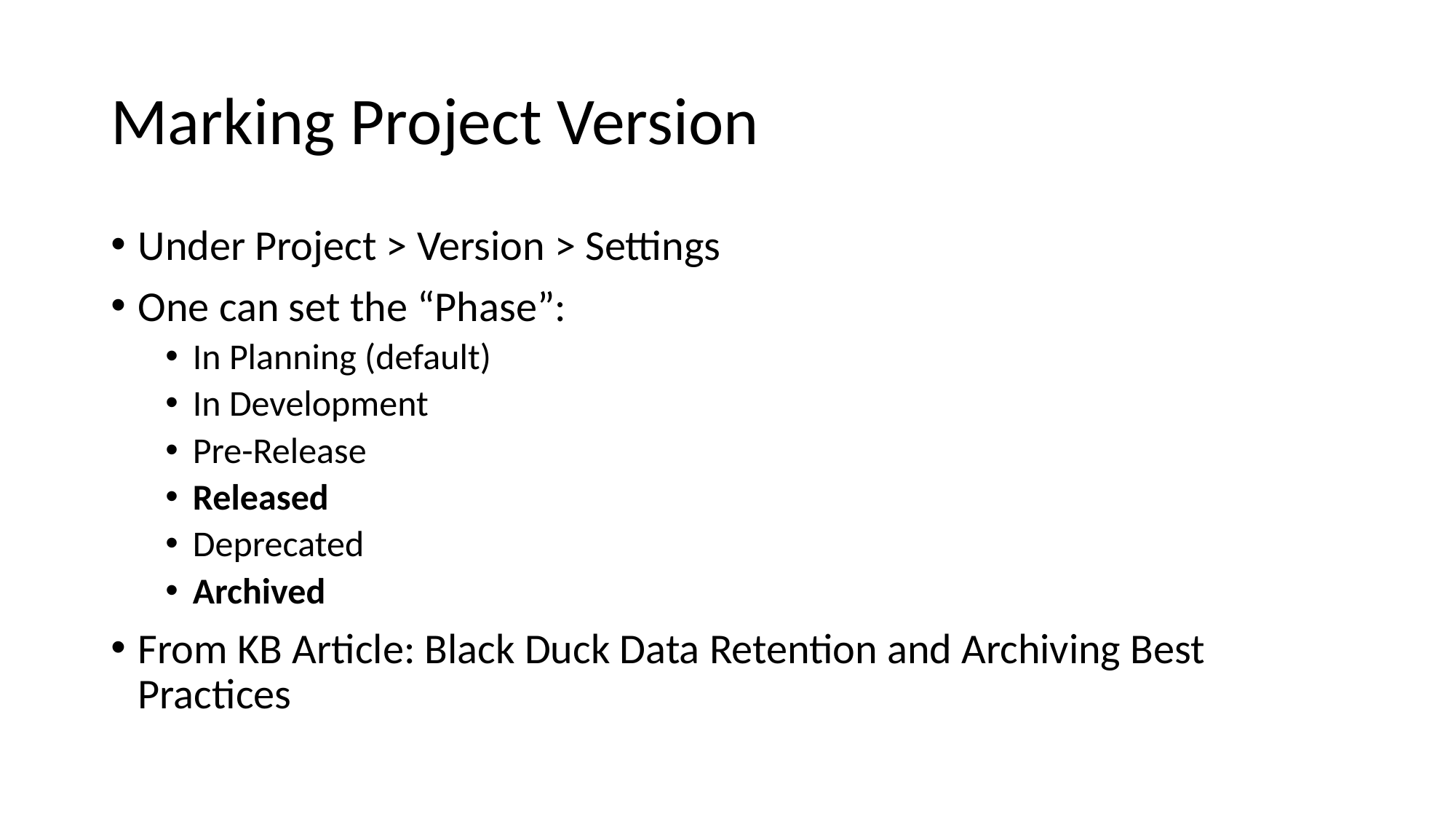

# Marking Project Version
Under Project > Version > Settings
One can set the “Phase”:
In Planning (default)
In Development
Pre-Release
Released
Deprecated
Archived
From KB Article: Black Duck Data Retention and Archiving Best Practices